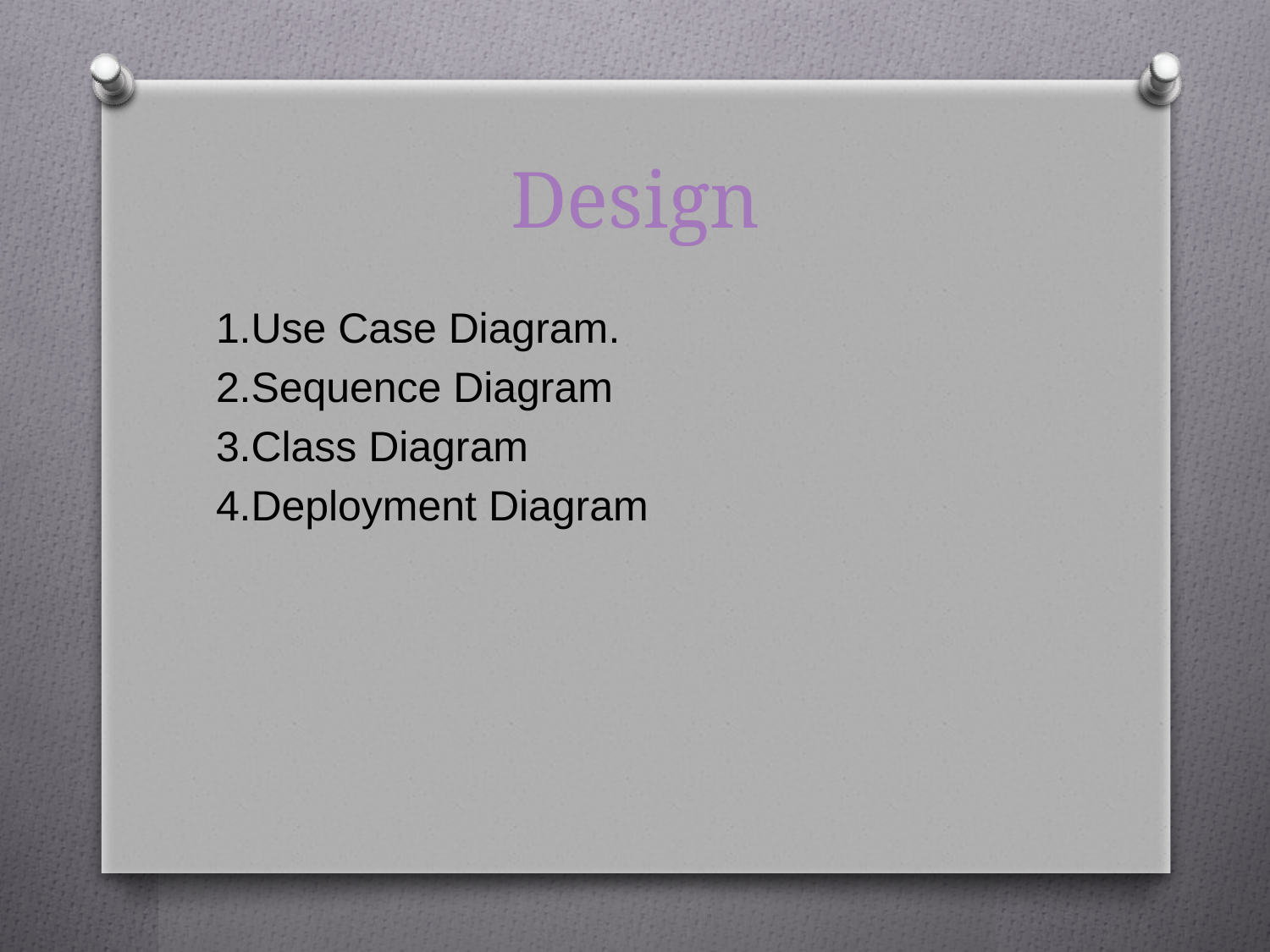

# Design
1.Use Case Diagram.
2.Sequence Diagram
3.Class Diagram
4.Deployment Diagram